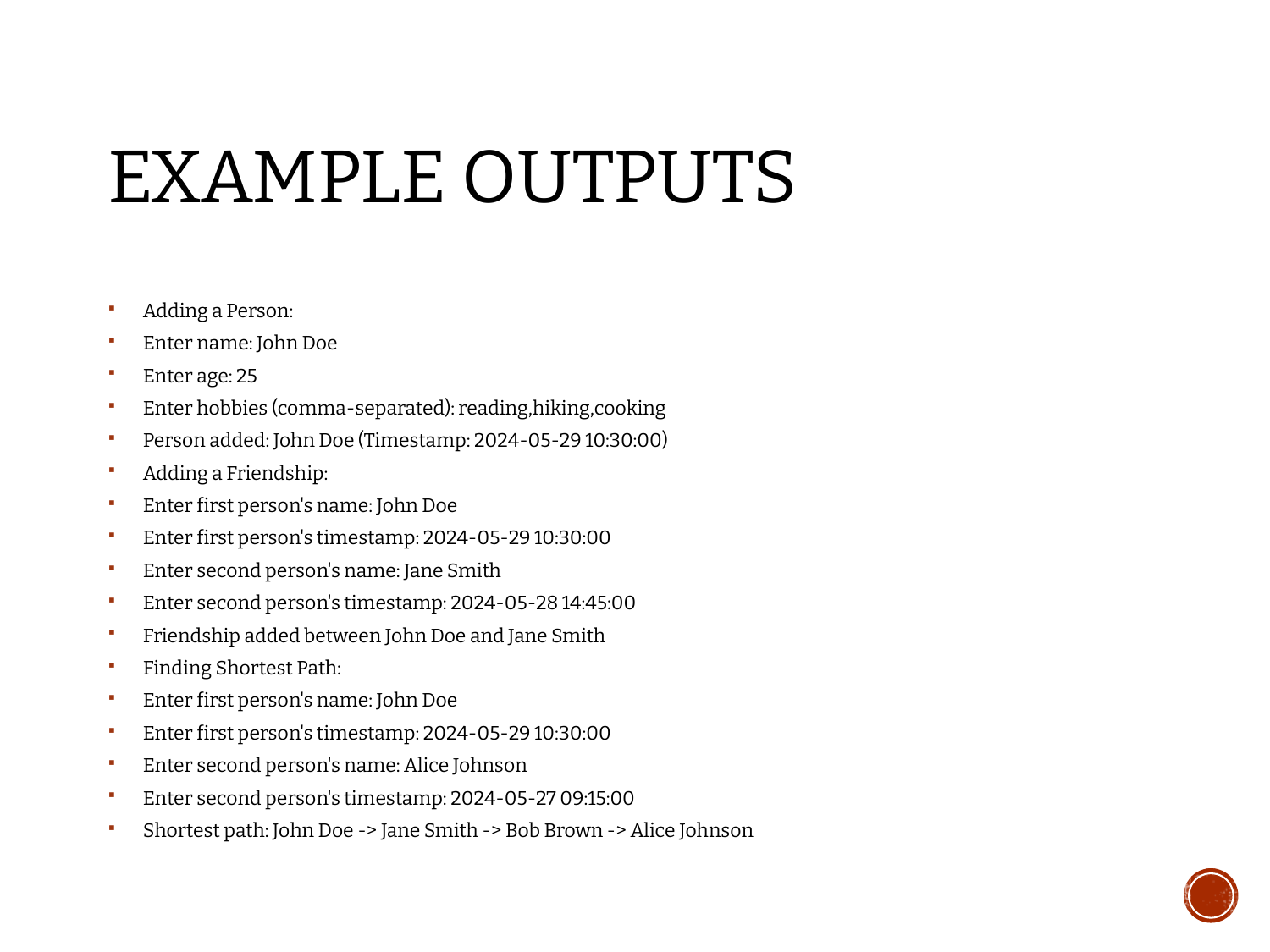

# Example Outputs
Adding a Person:
Enter name: John Doe
Enter age: 25
Enter hobbies (comma-separated): reading,hiking,cooking
Person added: John Doe (Timestamp: 2024-05-29 10:30:00)
Adding a Friendship:
Enter first person's name: John Doe
Enter first person's timestamp: 2024-05-29 10:30:00
Enter second person's name: Jane Smith
Enter second person's timestamp: 2024-05-28 14:45:00
Friendship added between John Doe and Jane Smith
Finding Shortest Path:
Enter first person's name: John Doe
Enter first person's timestamp: 2024-05-29 10:30:00
Enter second person's name: Alice Johnson
Enter second person's timestamp: 2024-05-27 09:15:00
Shortest path: John Doe -> Jane Smith -> Bob Brown -> Alice Johnson